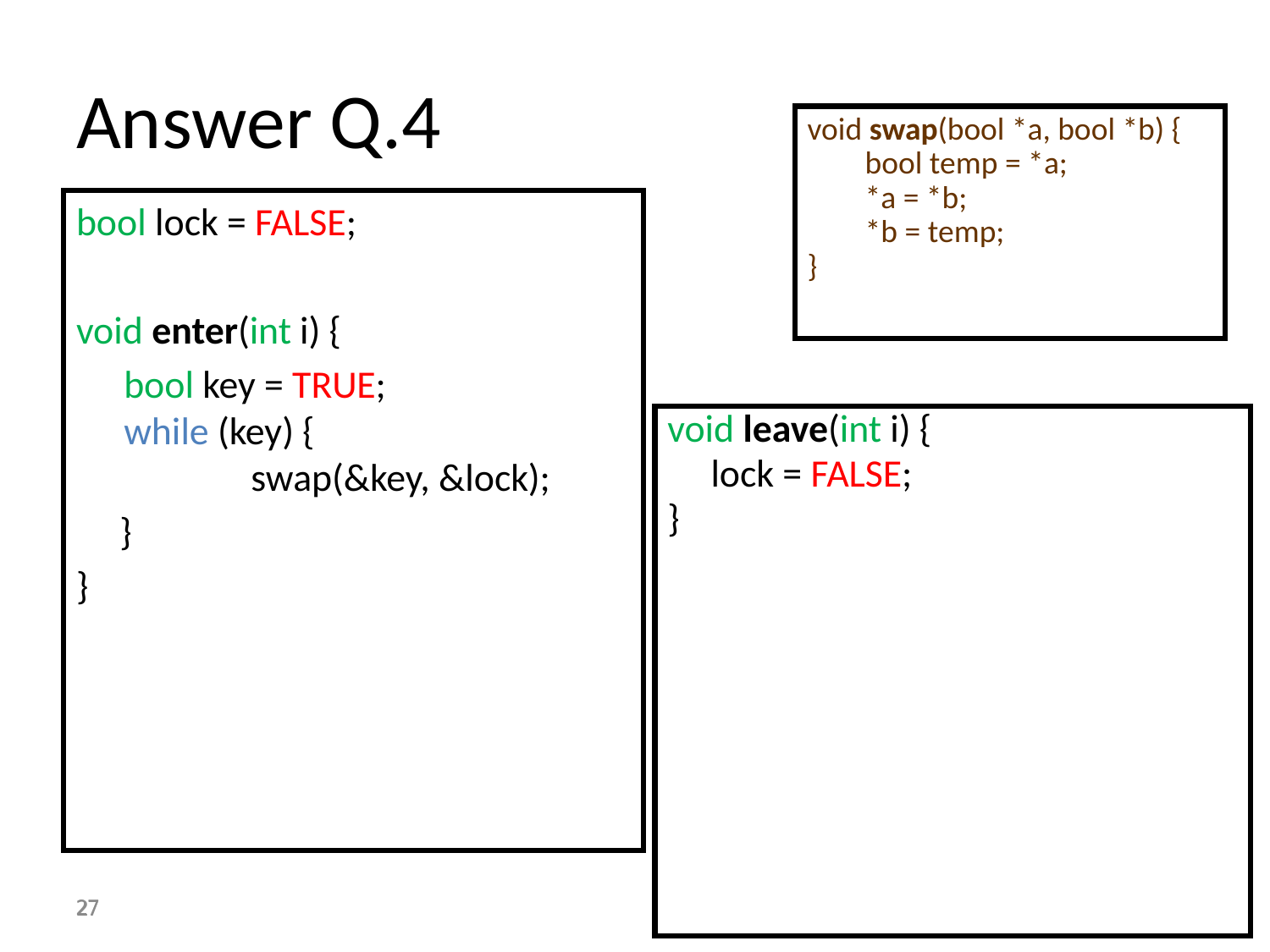

# Answer Q.4
void swap(bool *a, bool *b) {
        bool temp = *a;
        *a = *b;
        *b = temp;
}

bool lock = FALSE;

void enter(int i) {
	bool key = TRUE;
while (key) {
 	swap(&key, &lock);
     }
}
void leave(int i) {
     lock = FALSE;
}

27
27